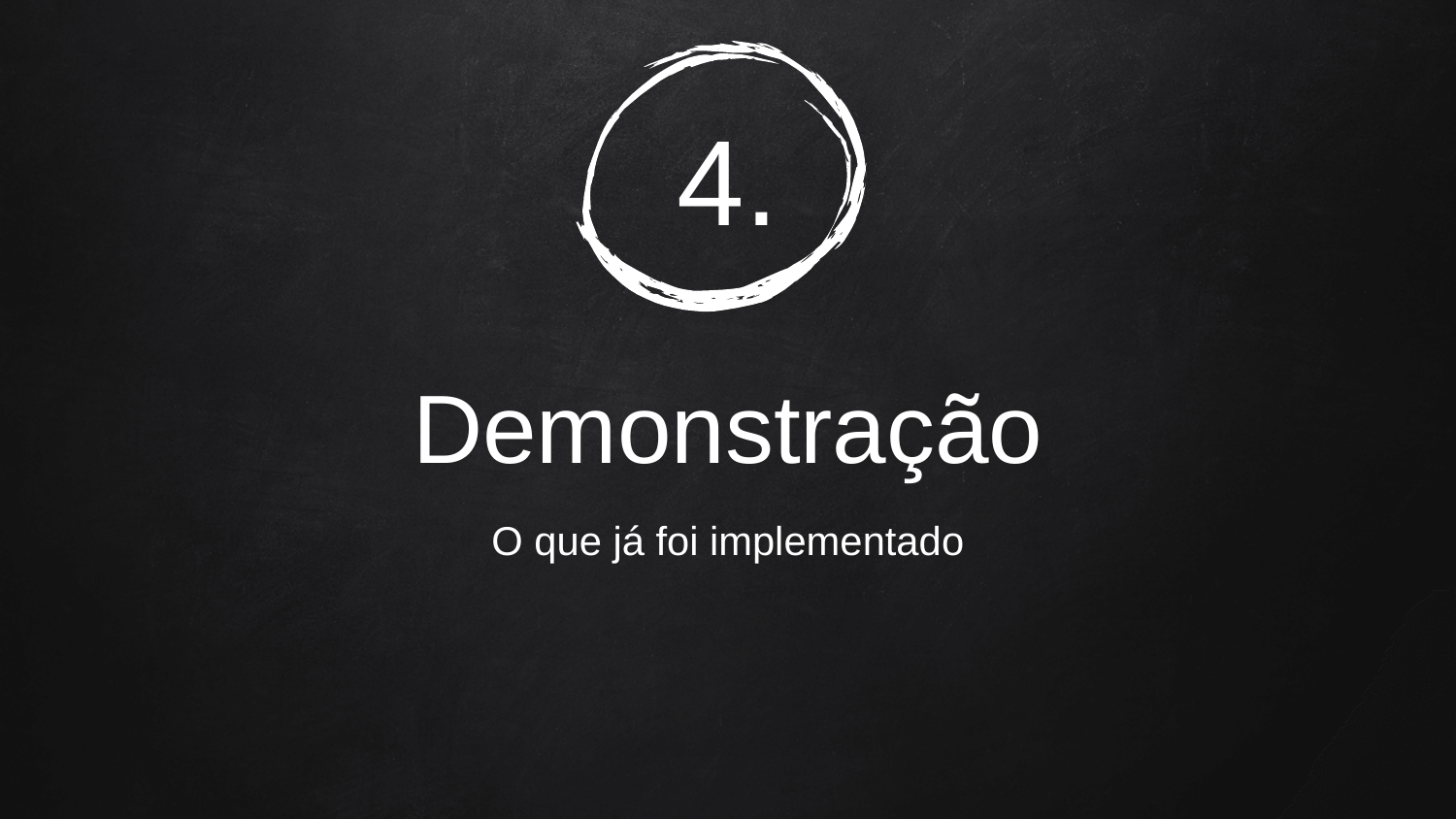

# 4.

Demonstração
O que já foi implementado